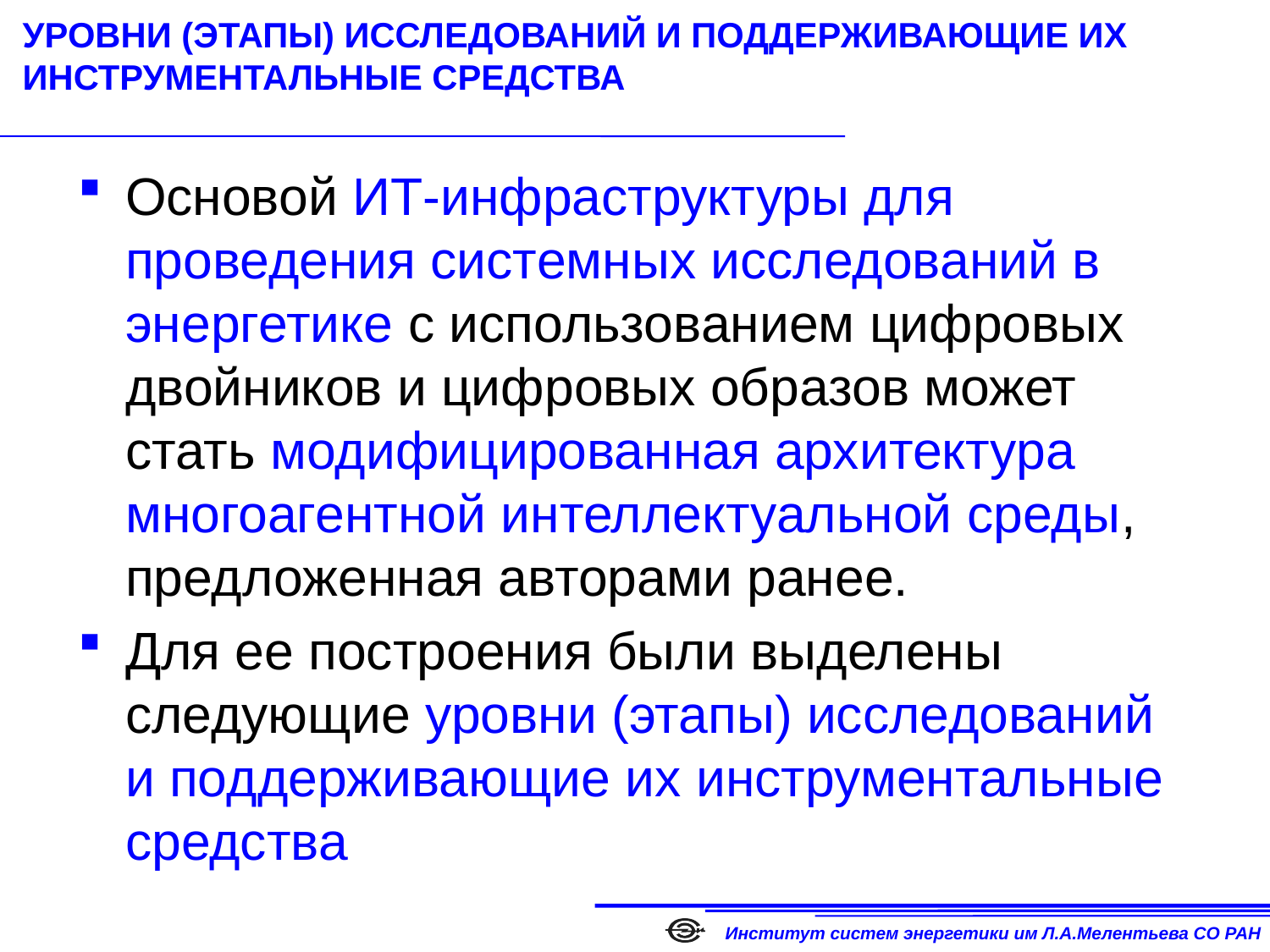

# УРОВНИ (ЭТАПЫ) ИССЛЕДОВАНИЙ И ПОДДЕРЖИВАЮЩИЕ ИХ ИНСТРУМЕНТАЛЬНЫЕ СРЕДСТВА
Основой ИТ-инфраструктуры для проведения системных исследований в энергетике с использованием цифровых двойников и цифровых образов может стать модифицированная архитектура многоагентной интеллектуальной среды, предложенная авторами ранее.
Для ее построения были выделены следующие уровни (этапы) исследований и поддерживающие их инструментальные средства